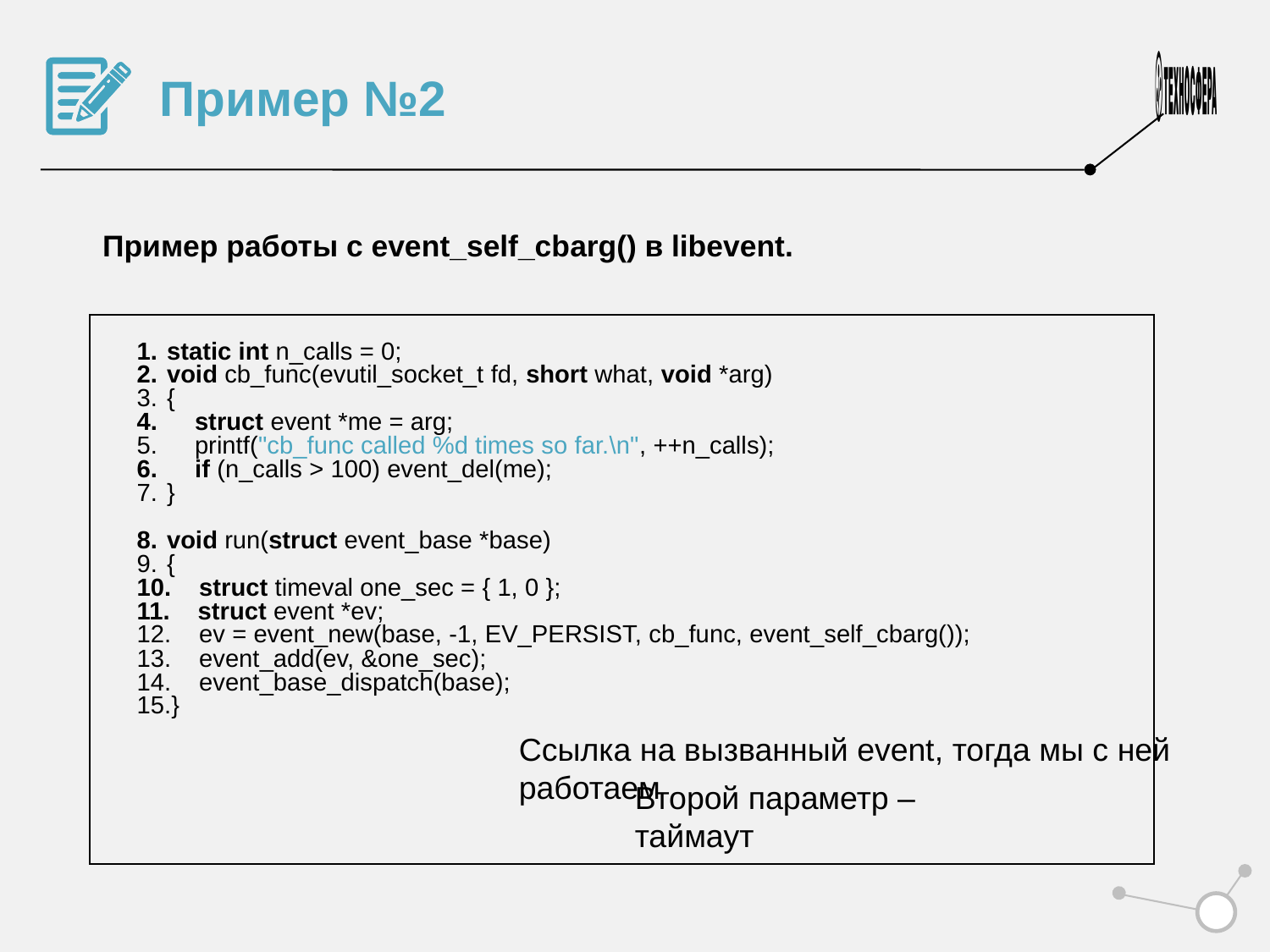

Пример №2
Пример работы с event_self_cbarg() в libevent.
static int n_calls = 0;
void cb_func(evutil_socket_t fd, short what, void *arg)
{
    struct event *me = arg;
    printf("cb_func called %d times so far.\n", ++n_calls);
    if (n_calls > 100) event_del(me);
}

void run(struct event_base *base)
{
    struct timeval one_sec = { 1, 0 };
    struct event *ev;
    ev = event_new(base, -1, EV_PERSIST, cb_func, event_self_cbarg());
    event_add(ev, &one_sec);
    event_base_dispatch(base);
}
Ссылка на вызванный event, тогда мы с ней работаем
Второй параметр – таймаут